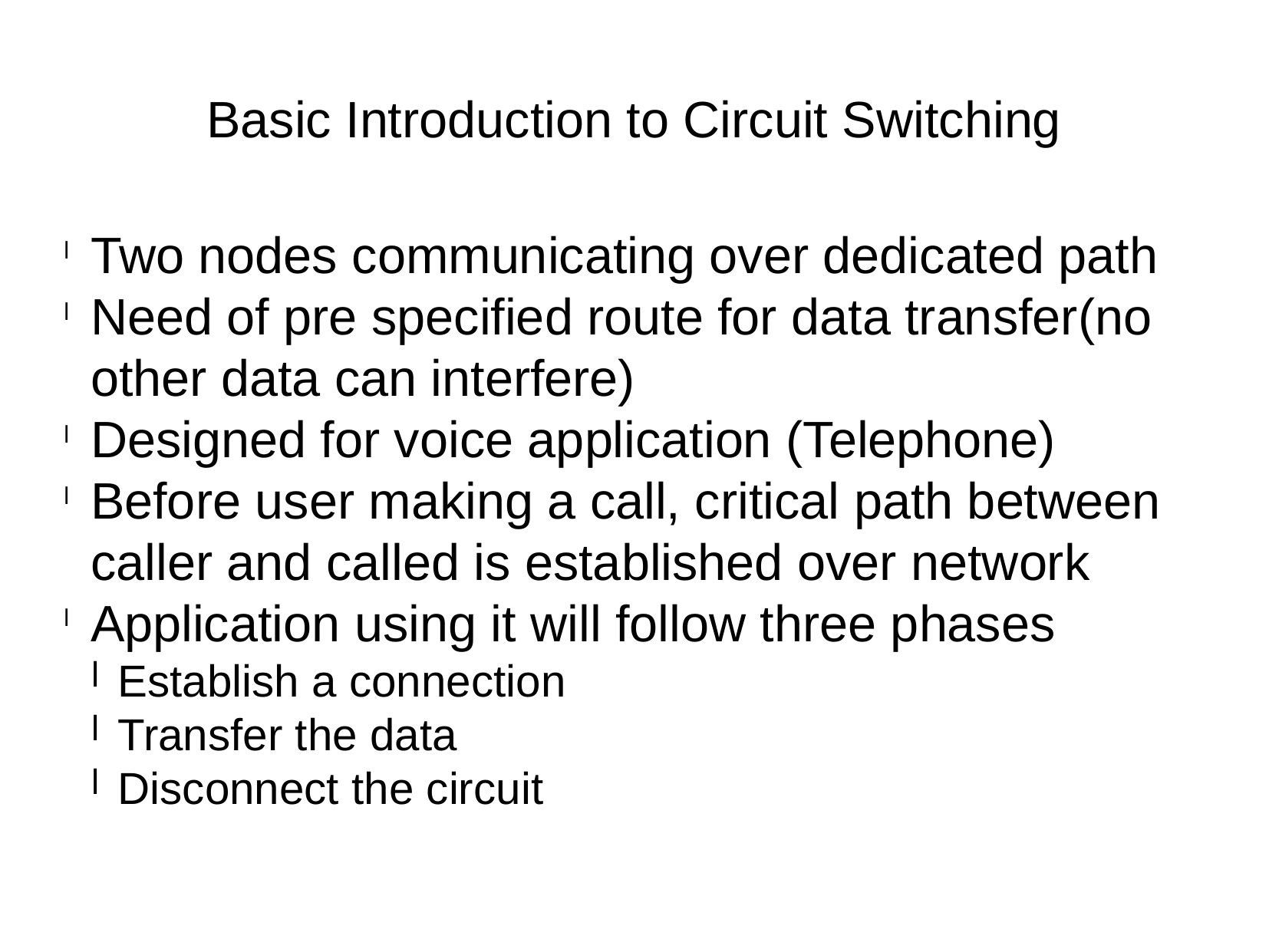

Basic Introduction to Circuit Switching
Two nodes communicating over dedicated path
Need of pre specified route for data transfer(no other data can interfere)
Designed for voice application (Telephone)
Before user making a call, critical path between caller and called is established over network
Application using it will follow three phases
Establish a connection
Transfer the data
Disconnect the circuit